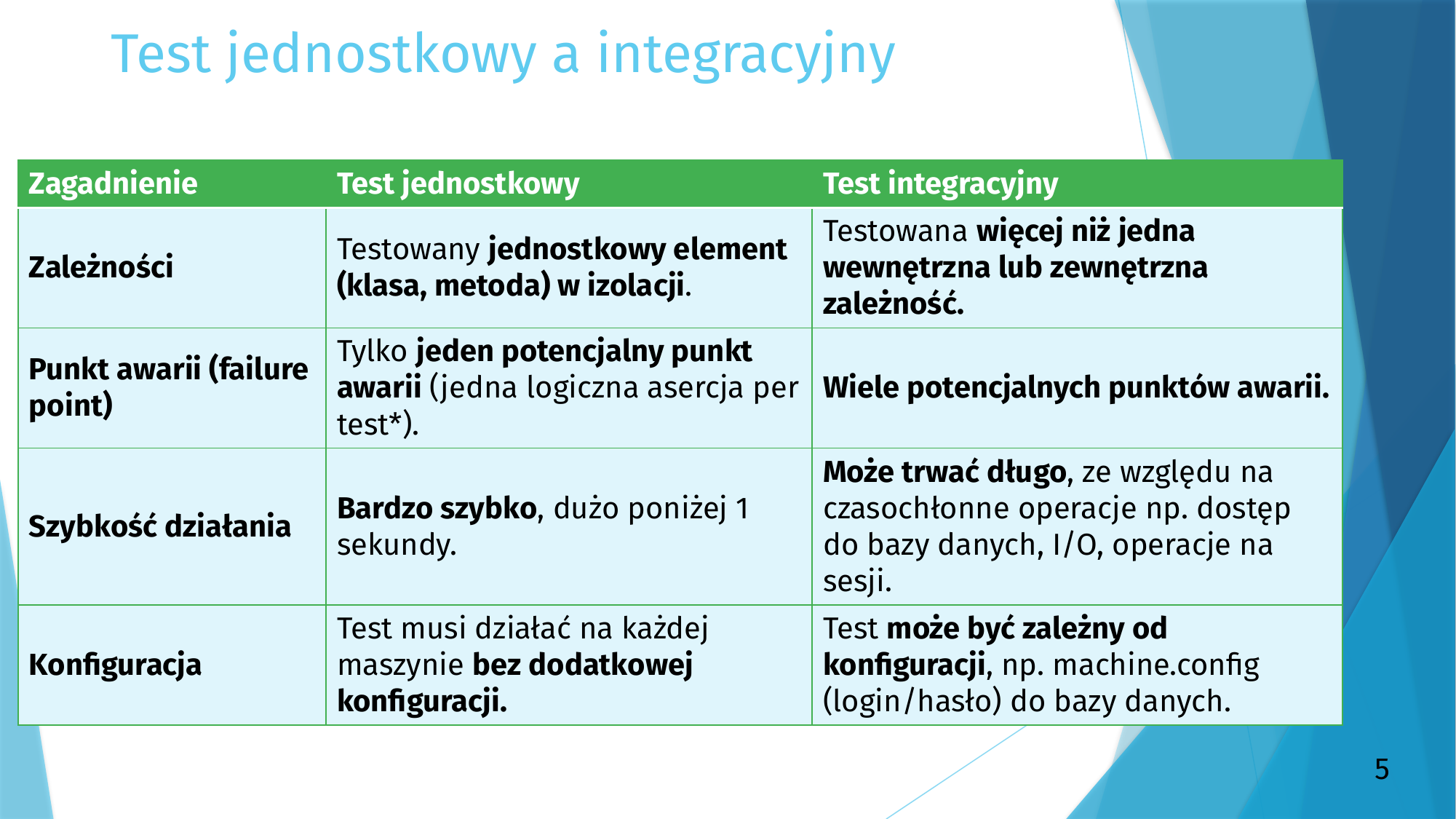

# Test jednostkowy a integracyjny
| Zagadnienie | Test jednostkowy | Test integracyjny |
| --- | --- | --- |
| Zależności | Testowany jednostkowy element (klasa, metoda) w izolacji. | Testowana więcej niż jedna wewnętrzna lub zewnętrzna zależność. |
| Punkt awarii (failure point) | Tylko jeden potencjalny punkt awarii (jedna logiczna asercja per test\*). | Wiele potencjalnych punktów awarii. |
| Szybkość działania | Bardzo szybko, dużo poniżej 1 sekundy. | Może trwać długo, ze względu na czasochłonne operacje np. dostęp do bazy danych, I/O, operacje na sesji. |
| Konfiguracja | Test musi działać na każdej maszynie bez dodatkowej konfiguracji. | Test może być zależny od konfiguracji, np. machine.config (login/hasło) do bazy danych. |
5